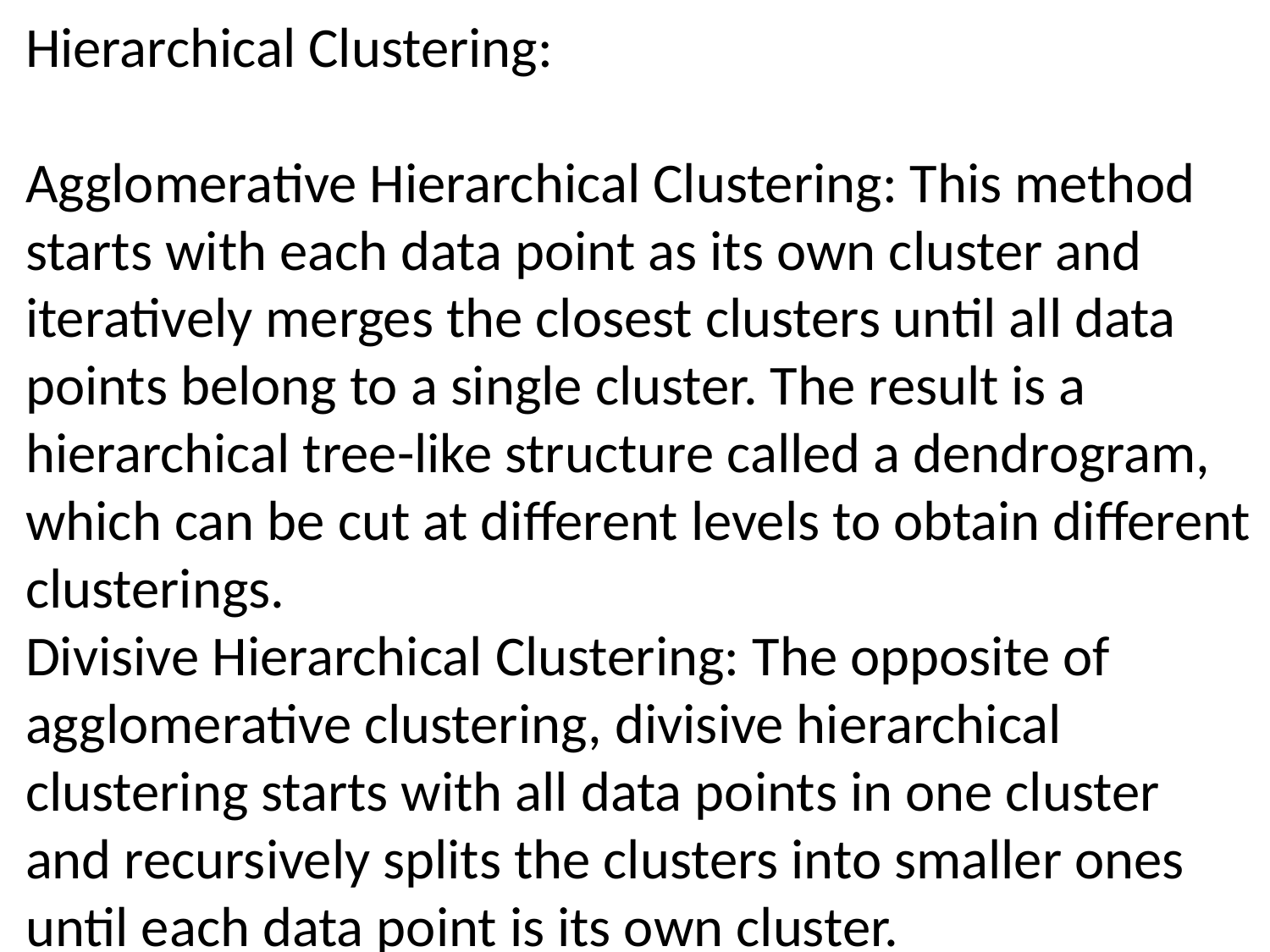

Hierarchical Clustering:

Agglomerative Hierarchical Clustering: This method starts with each data point as its own cluster and iteratively merges the closest clusters until all data points belong to a single cluster. The result is a hierarchical tree-like structure called a dendrogram, which can be cut at different levels to obtain different clusterings.
Divisive Hierarchical Clustering: The opposite of agglomerative clustering, divisive hierarchical clustering starts with all data points in one cluster and recursively splits the clusters into smaller ones until each data point is its own cluster.